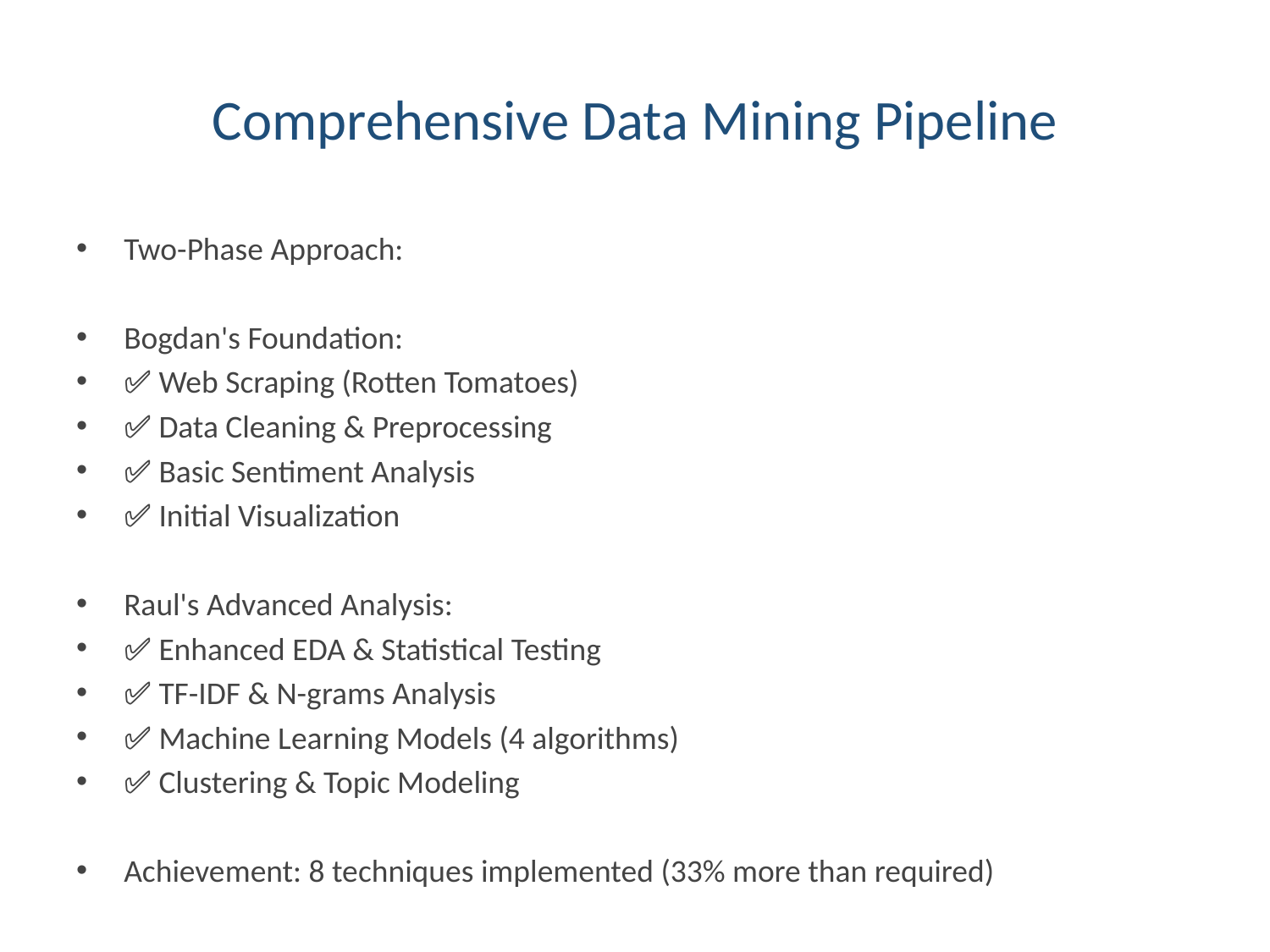

# Comprehensive Data Mining Pipeline
Two-Phase Approach:

Bogdan's Foundation:
✅ Web Scraping (Rotten Tomatoes)
✅ Data Cleaning & Preprocessing
✅ Basic Sentiment Analysis
✅ Initial Visualization

Raul's Advanced Analysis:
✅ Enhanced EDA & Statistical Testing
✅ TF-IDF & N-grams Analysis
✅ Machine Learning Models (4 algorithms)
✅ Clustering & Topic Modeling

Achievement: 8 techniques implemented (33% more than required)